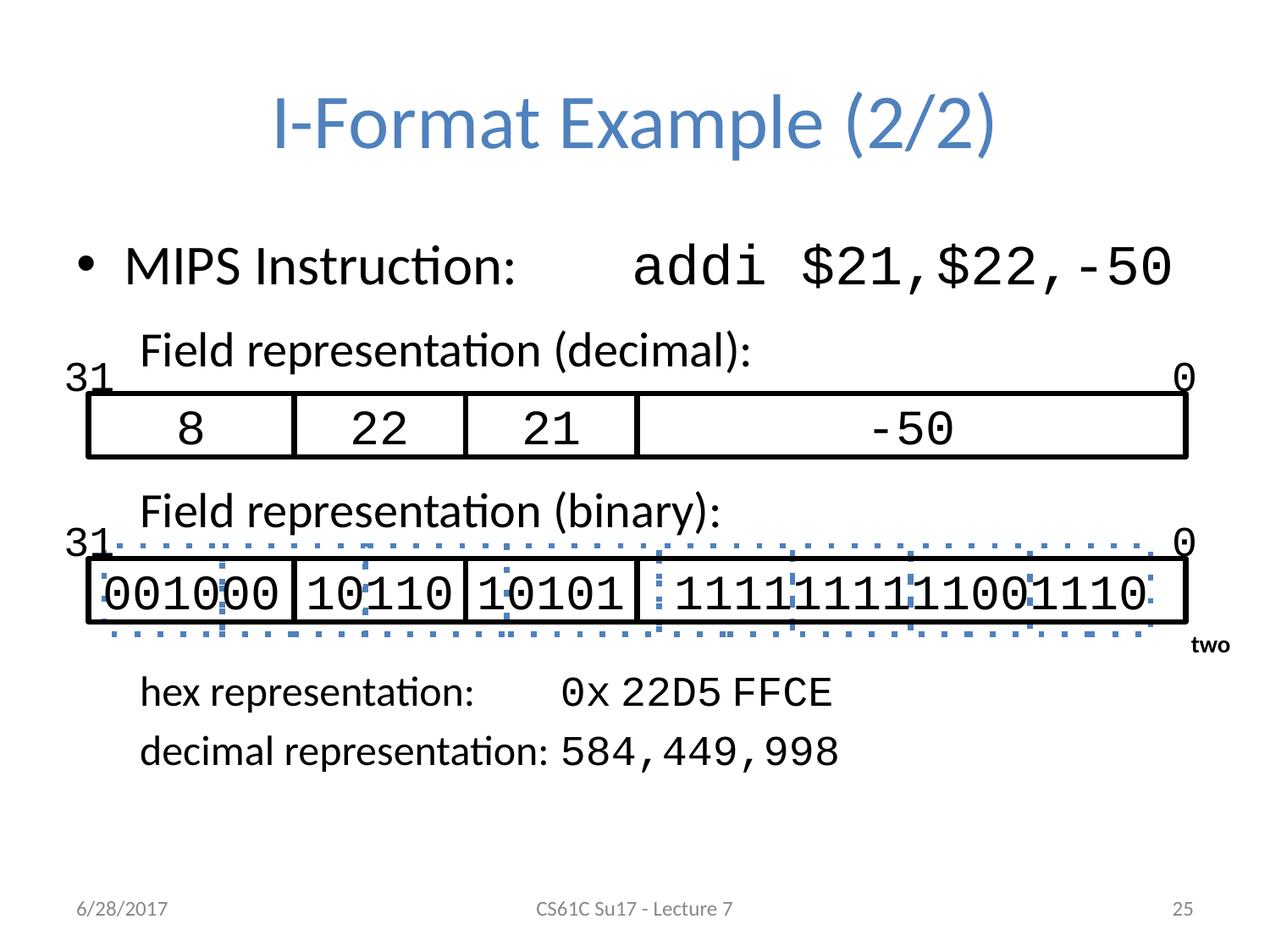

# I-Format Example (2/2)
MIPS Instruction:	addi $21,$22,-50
Field representation (decimal):

Field representation (binary):

hex representation:	0x 22D5 FFCE
decimal representation:	584,449,998
Called a Machine Language Instruction

31
0
8
22
21
-50
31
0
001000
10110
10101
1111111111001110

two
6/28/2017
CS61C Su17 - Lecture 7
25